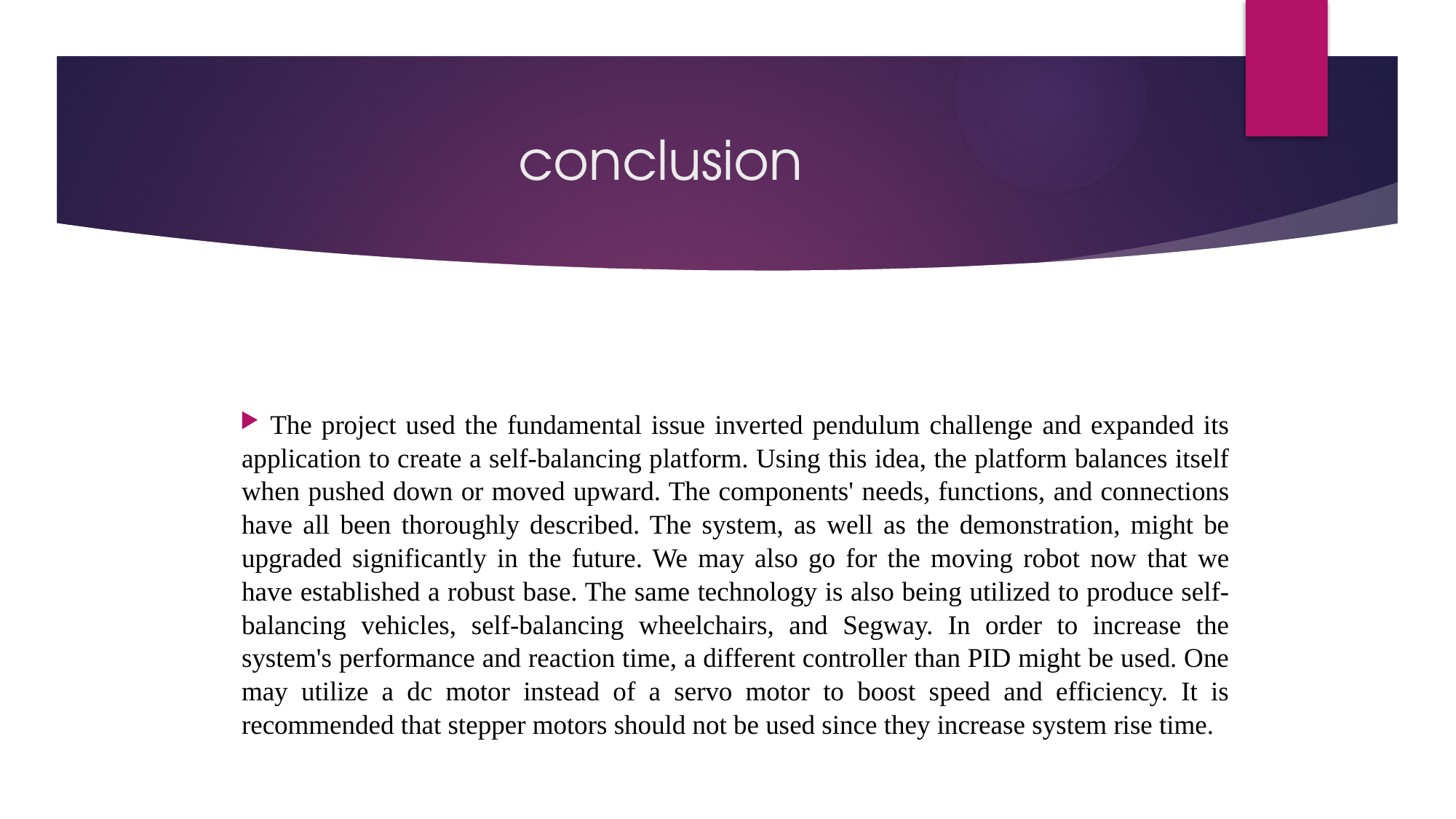

# conclusion

 The project used the fundamental issue inverted pendulum challenge and expanded its application to create a self-balancing platform. Using this idea, the platform balances itself when pushed down or moved upward. The components' needs, functions, and connections have all been thoroughly described. The system, as well as the demonstration, might be upgraded significantly in the future. We may also go for the moving robot now that we have established a robust base. The same technology is also being utilized to produce self-balancing vehicles, self-balancing wheelchairs, and Segway. In order to increase the system's performance and reaction time, a different controller than PID might be used. One may utilize a dc motor instead of a servo motor to boost speed and efficiency. It is recommended that stepper motors should not be used since they increase system rise time.